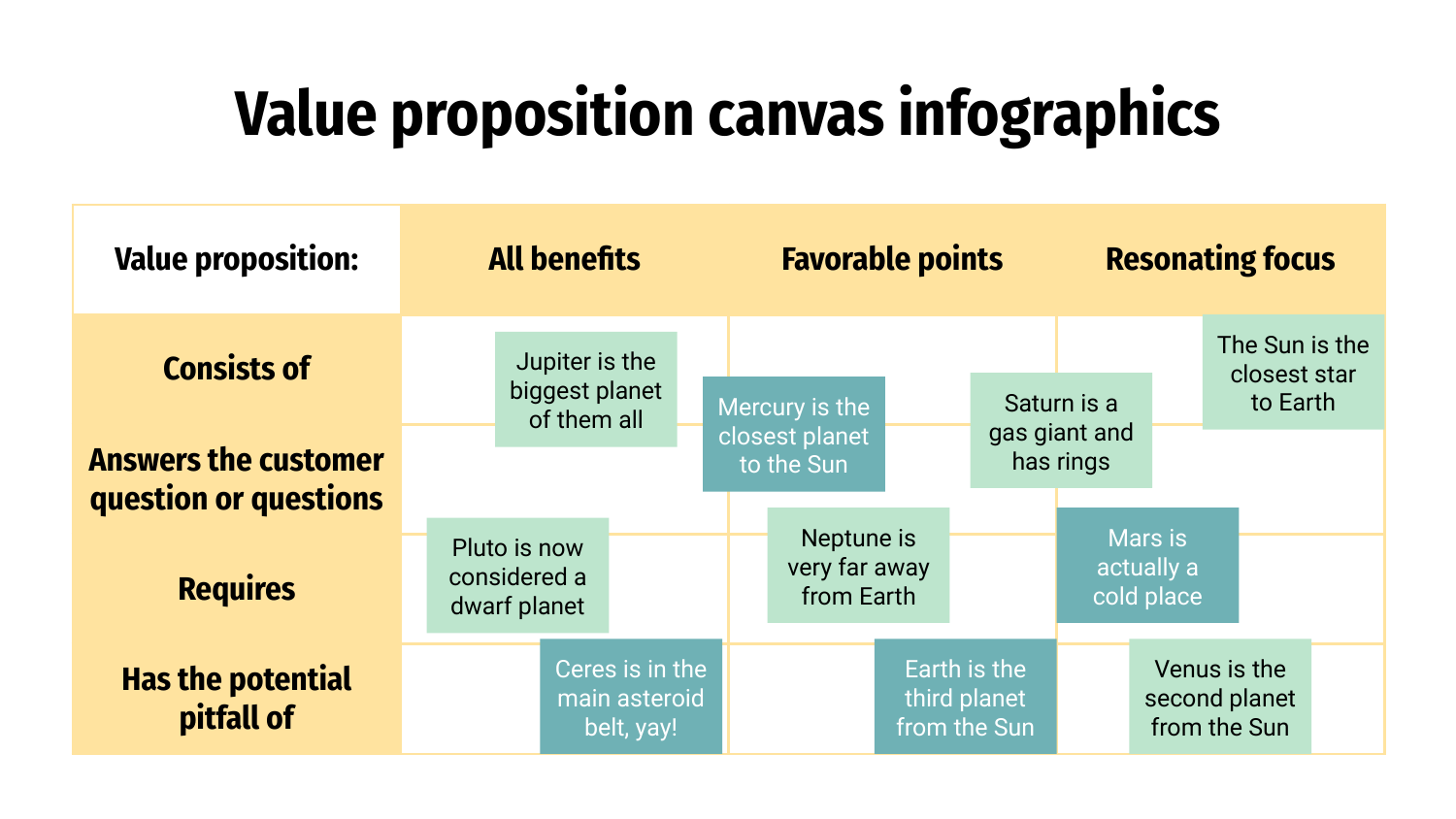

# Value proposition canvas infographics
| Value proposition: | All benefits | Favorable points | Resonating focus |
| --- | --- | --- | --- |
| Consists of |  |  |  |
| Answers the customer question or questions |  |  |  |
| Requires |  |  |  |
| Has the potential pitfall of |  |  |  |
The Sun is the closest star to Earth
Jupiter is the biggest planet of them all
Saturn is a gas giant and has rings
Mercury is the closest planet to the Sun
Neptune is very far away from Earth
Mars is actually a cold place
Pluto is now considered a dwarf planet
Venus is the second planet from the Sun
Ceres is in the main asteroid belt, yay!
Earth is the third planet from the Sun